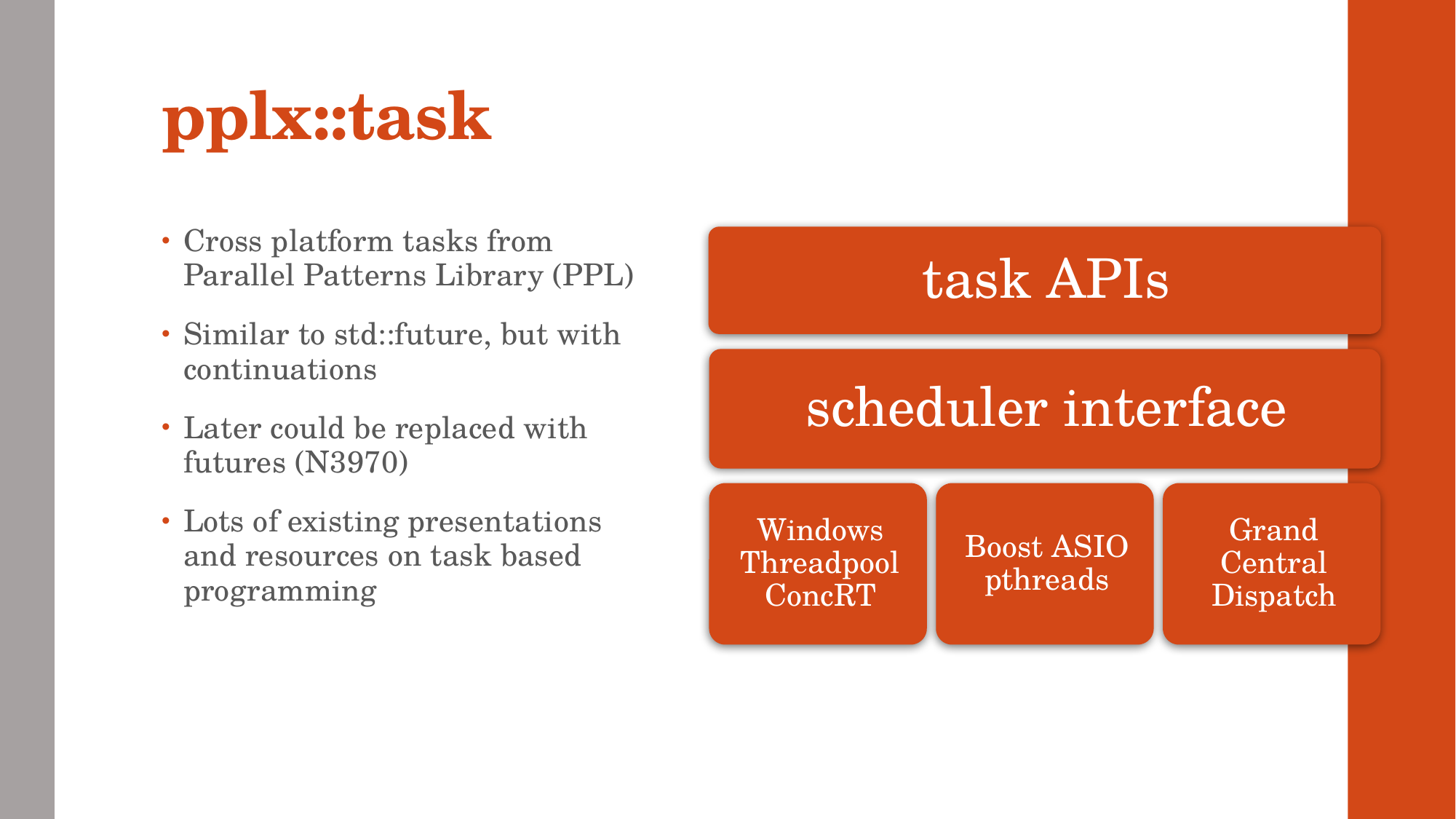

# pplx::task
Cross platform tasks from Parallel Patterns Library (PPL)
Similar to std::future, but with continuations
Later could be replaced with futures (N3970)
Lots of existing presentations and resources on task based programming

task APIs
scheduler interface
Windows Threadpool ConcRT
Boost ASIO pthreads
Grand Central Dispatch